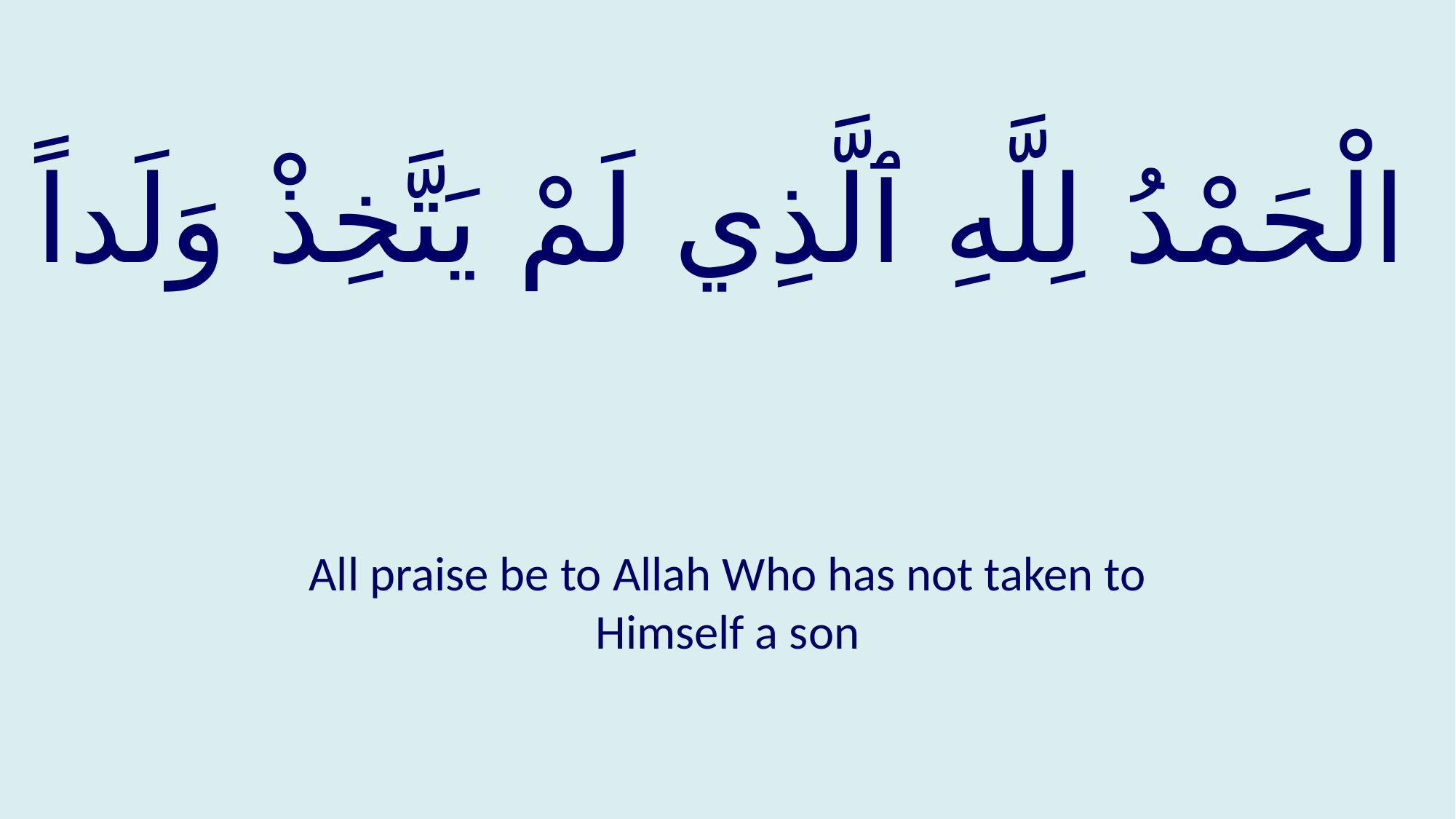

# الْحَمْدُ لِلَّهِ ٱلَّذِي لَمْ يَتَّخِذْ وَلَداً
All praise be to Allah Who has not taken to Himself a son